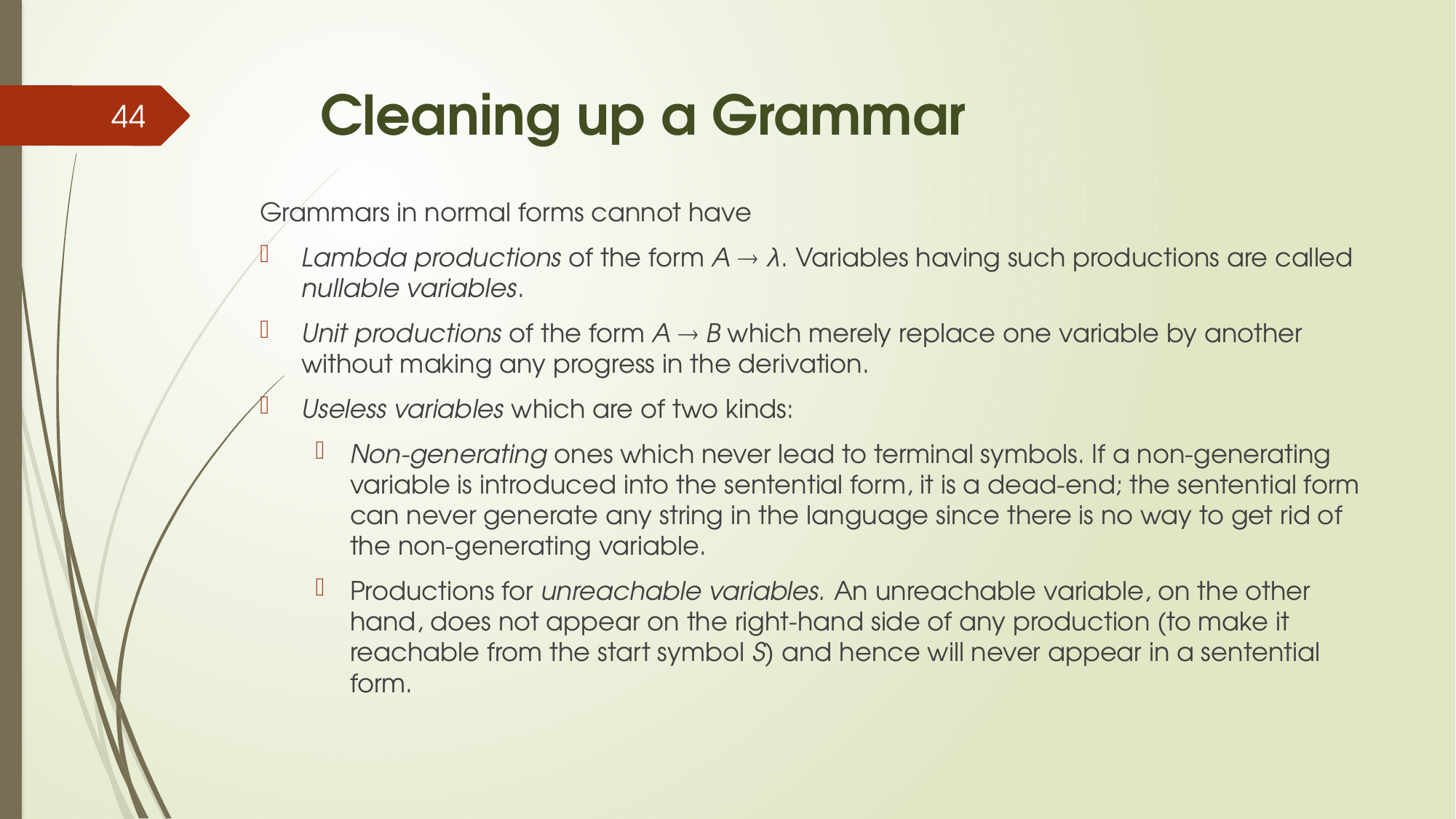

# Cleaning up a Grammar
44
Grammars in normal forms cannot have
Lambda productions of the form A → λ. Variables having such productions are called nullable variables.
Unit productions of the form A → B which merely replace one variable by another without making any progress in the derivation.
Useless variables which are of two kinds:
Non-generating ones which never lead to terminal symbols. If a non-generating variable is introduced into the sentential form, it is a dead-end; the sentential form can never generate any string in the language since there is no way to get rid of the non-generating variable.
Productions for unreachable variables. An unreachable variable, on the other hand, does not appear on the right-hand side of any production (to make it reachable from the start symbol S) and hence will never appear in a sentential form.